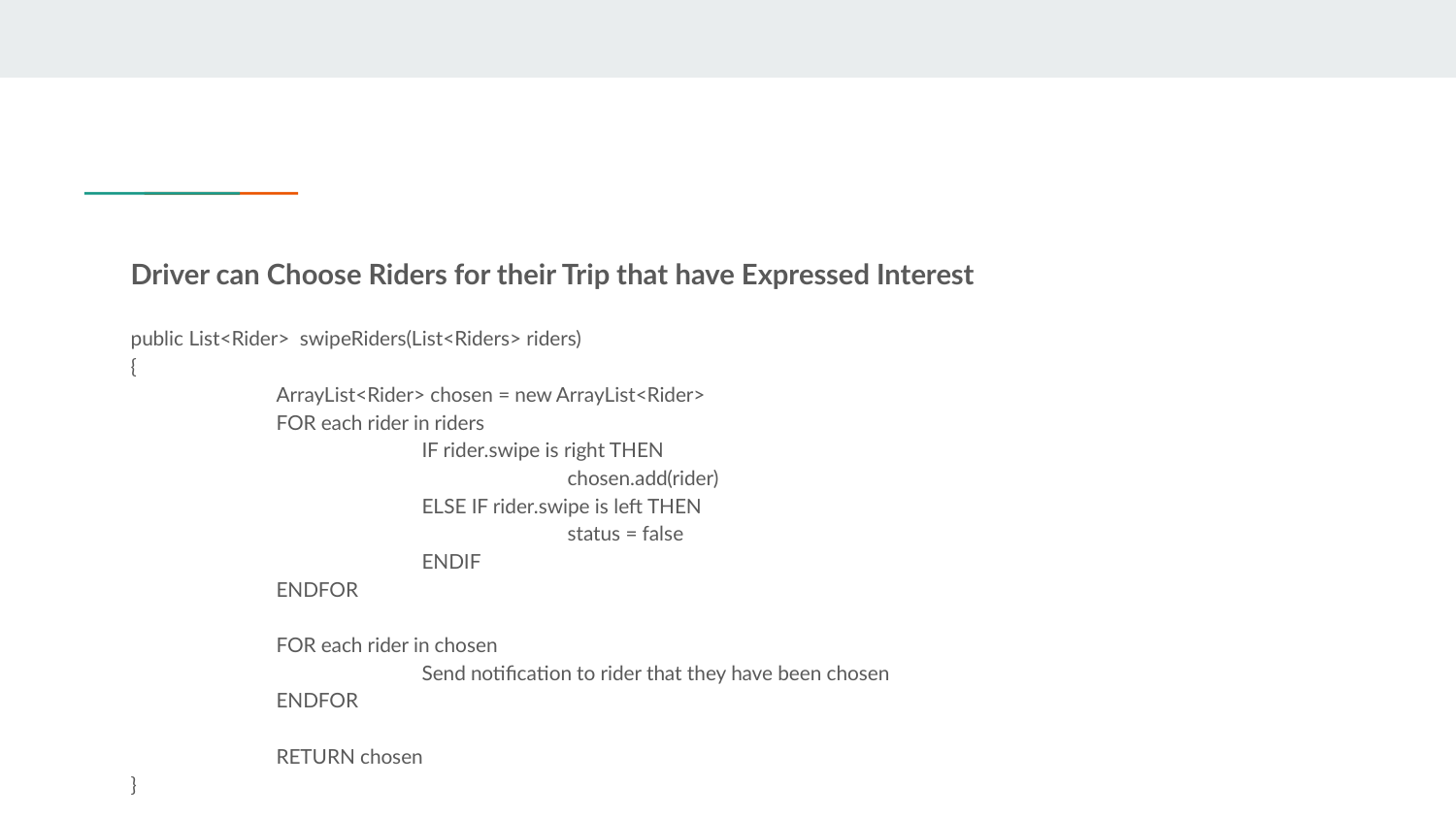

Driver can Choose Riders for their Trip that have Expressed Interest
public List<Rider>  swipeRiders(List<Riders> riders)
{
	ArrayList<Rider> chosen = new ArrayList<Rider>
	FOR each rider in riders
		IF rider.swipe is right THEN
			chosen.add(rider)
		ELSE IF rider.swipe is left THEN
			status = false
		ENDIF
	ENDFOR

	FOR each rider in chosen
		Send notification to rider that they have been chosen
	ENDFOR

	RETURN chosen
}